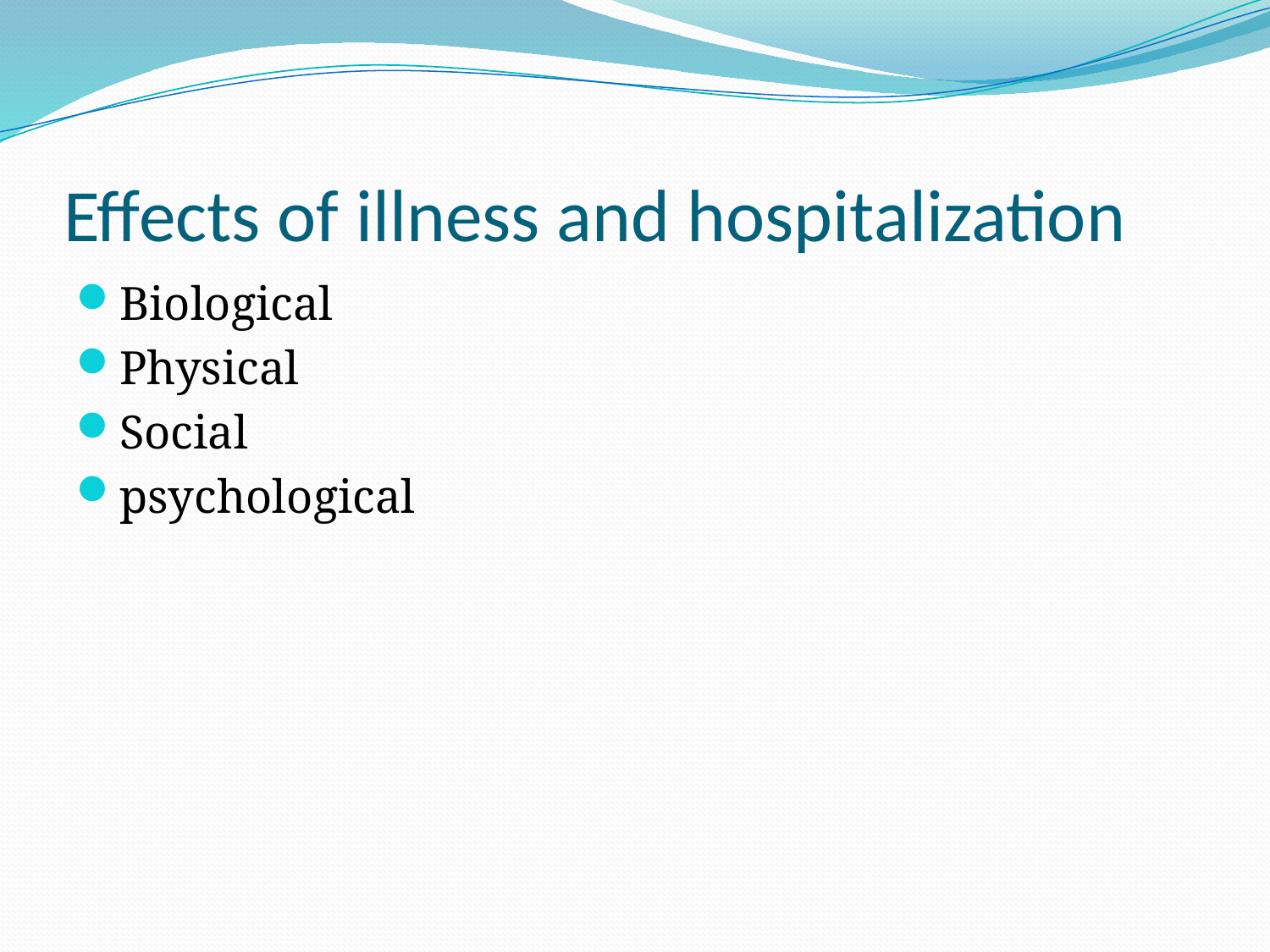

# Effects of illness and hospitalization
Biological
Physical
Social
psychological